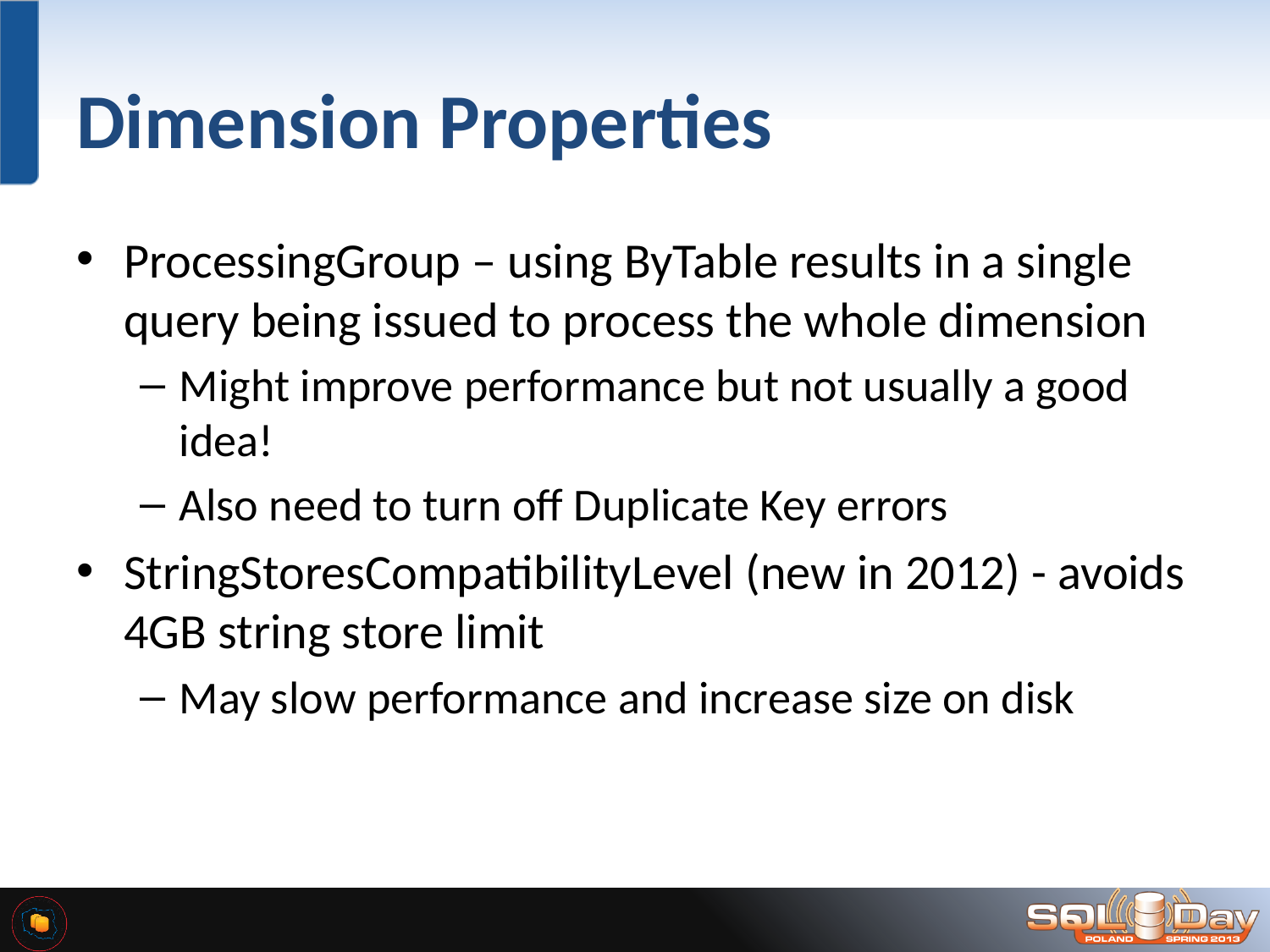

# Dimension Properties
ProcessingGroup – using ByTable results in a single query being issued to process the whole dimension
Might improve performance but not usually a good idea!
Also need to turn off Duplicate Key errors
StringStoresCompatibilityLevel (new in 2012) - avoids 4GB string store limit
May slow performance and increase size on disk